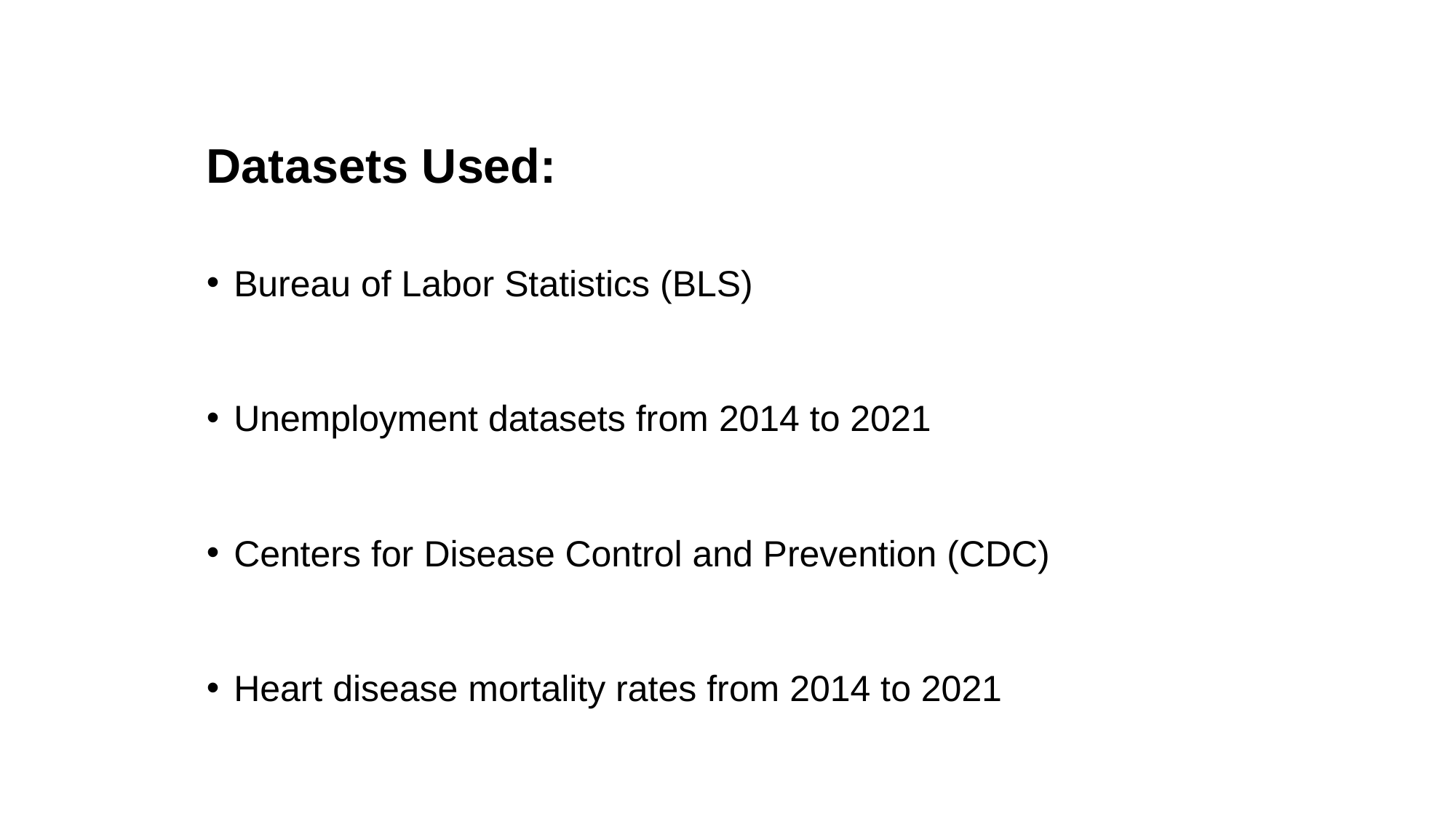

# Datasets Used:
Bureau of Labor Statistics (BLS)

Unemployment datasets from 2014 to 2021

Centers for Disease Control and Prevention (CDC)

Heart disease mortality rates from 2014 to 2021